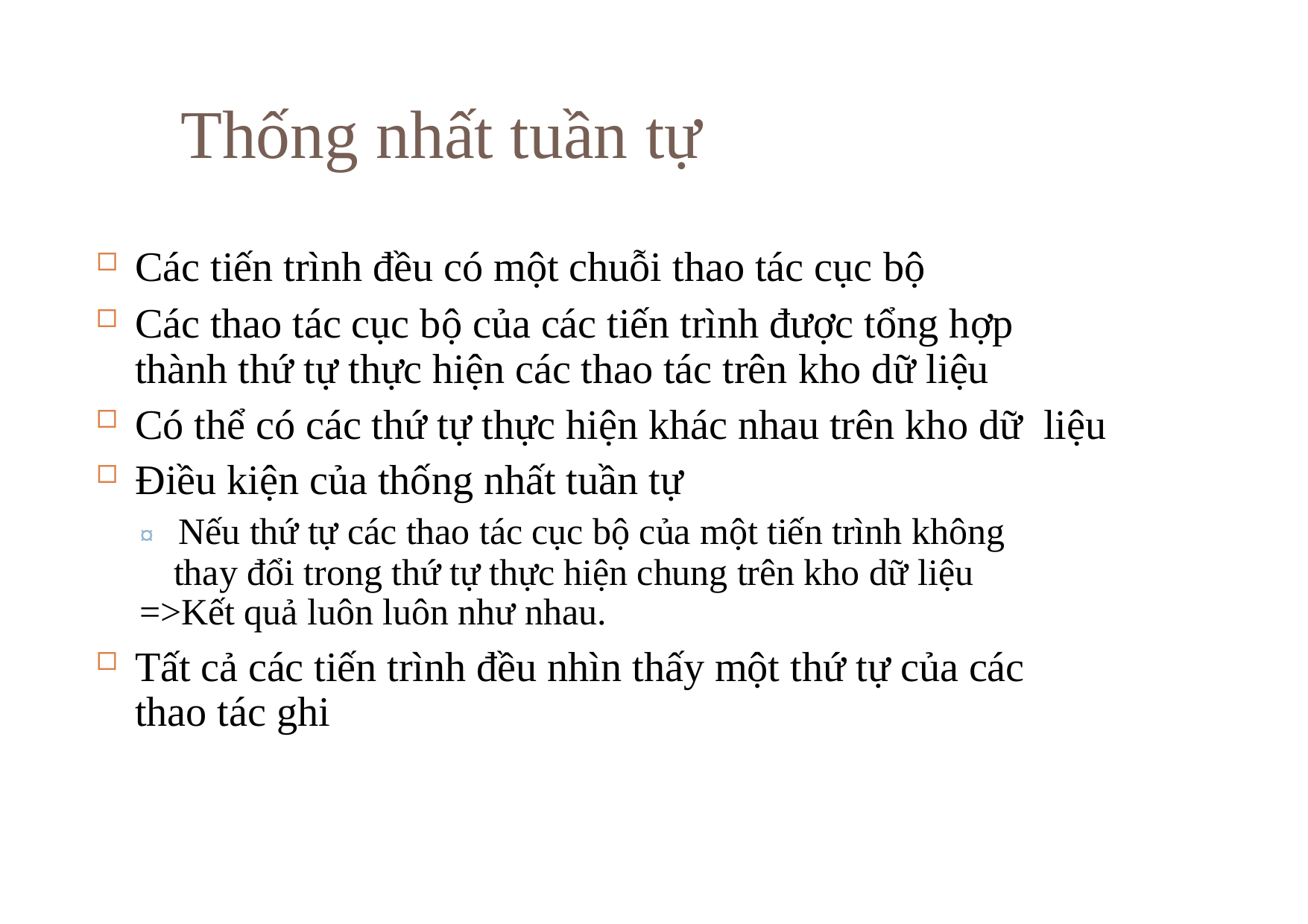

# Thống nhất tuần tự
Các tiến trình đều có một chuỗi thao tác cục bộ
Các thao tác cục bộ của các tiến trình được tổng hợp  thành thứ tự thực hiện các thao tác trên kho dữ liệu
Có thể có các thứ tự thực hiện khác nhau trên kho dữ  liệu
Điều kiện của thống nhất tuần tự
¤ Nếu thứ tự các thao tác cục bộ của một tiến trình không  thay đổi trong thứ tự thực hiện chung trên kho dữ liệu
=>Kết quả luôn luôn như nhau.
Tất cả các tiến trình đều nhìn thấy một thứ tự của các  thao tác ghi